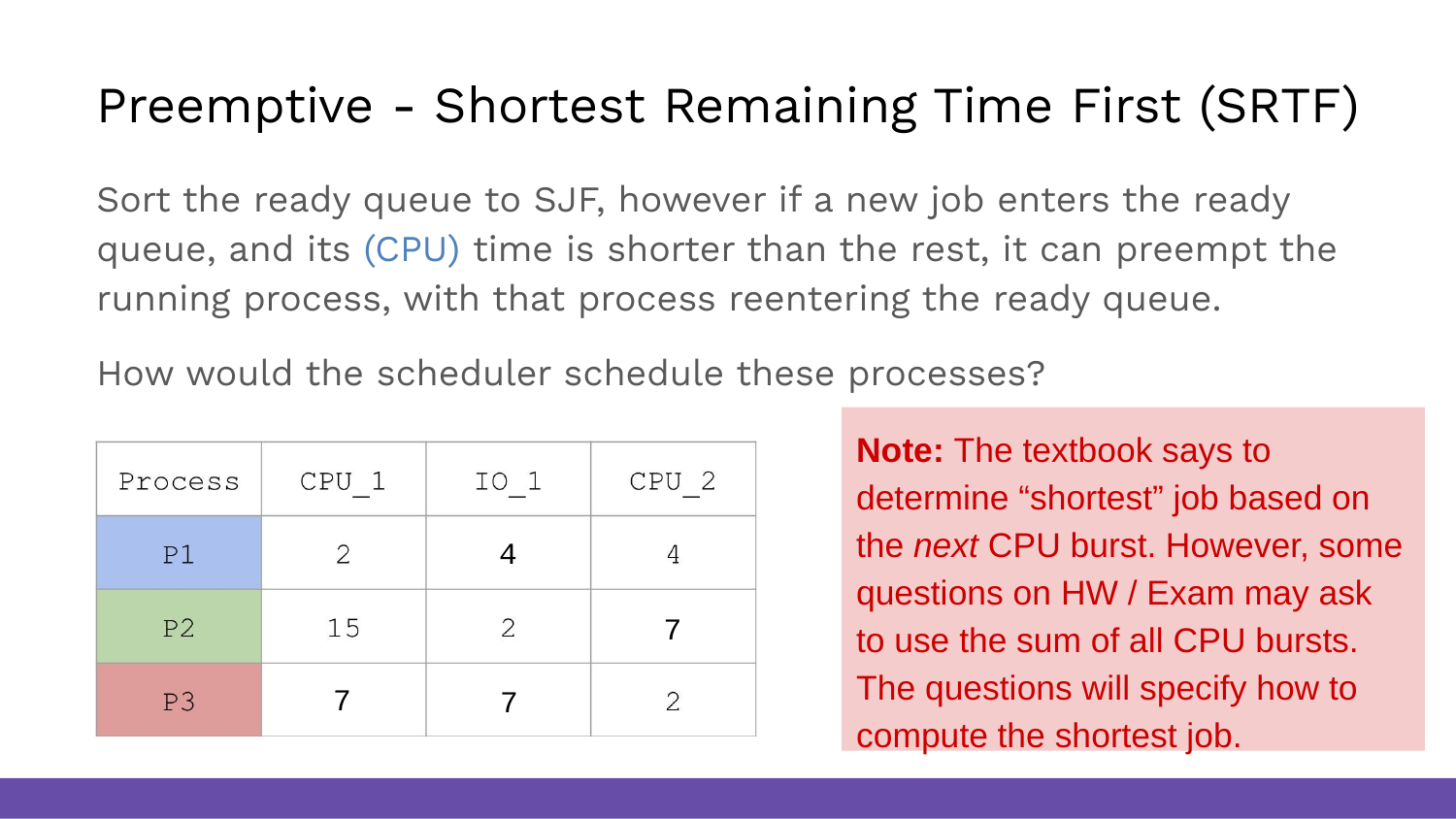

# Preemptive - Shortest Remaining Time First (SRTF)
Sort the ready queue to SJF, however if a new job enters the ready queue, and its (CPU) time is shorter than the rest, it can preempt the running process, with that process reentering the ready queue.
How would the scheduler schedule these processes?
Note: The textbook says to determine “shortest” job based on the next CPU burst. However, some questions on HW / Exam may ask to use the sum of all CPU bursts. The questions will specify how to compute the shortest job.

4
7
7
7